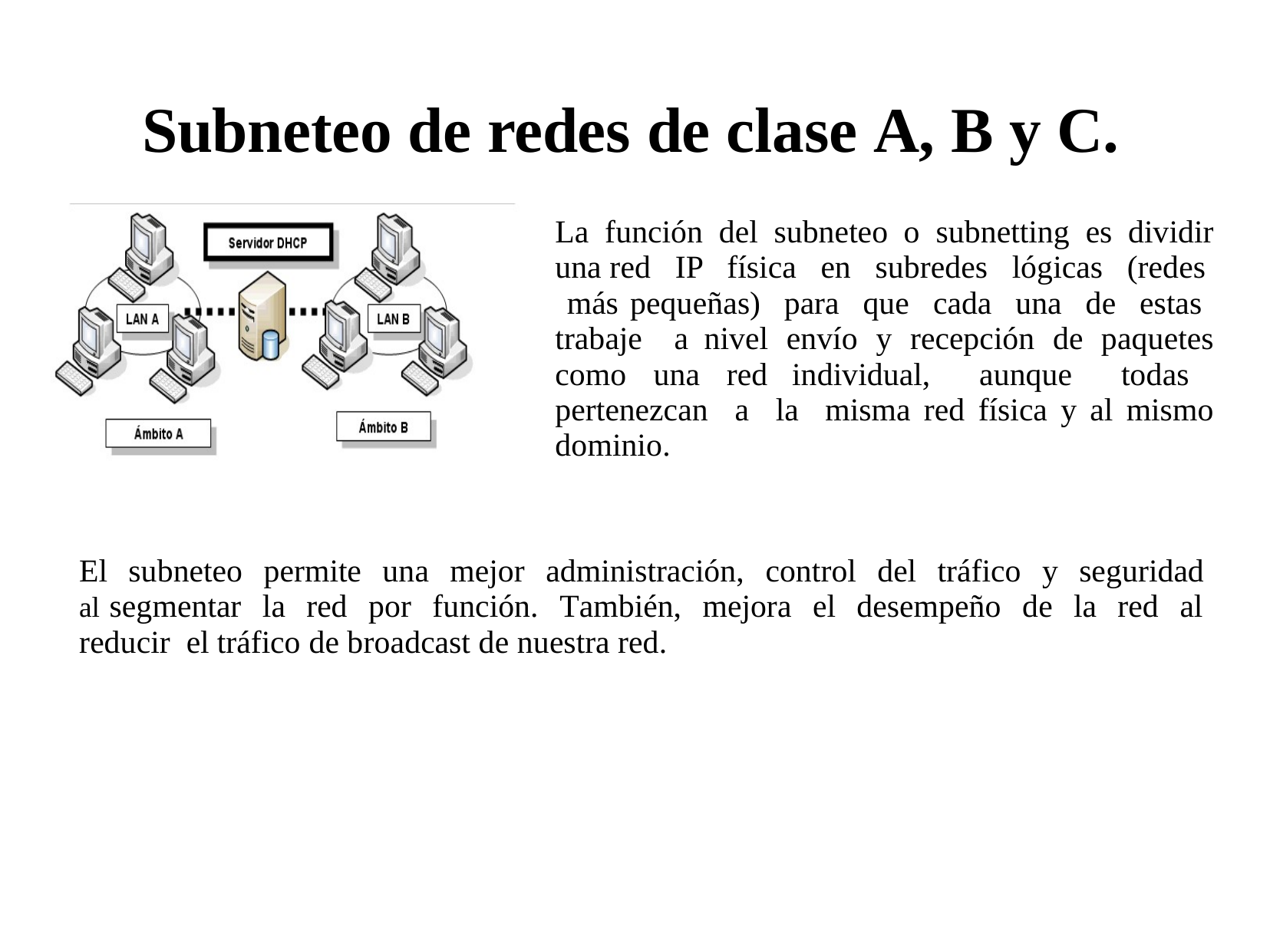

# Subneteo de redes de clase A, B y C.

La función del subneteo o subnetting es dividir una red   IP   física   en   subredes   lógicas   (redes   más pequeñas)  para  que  cada  una  de  estas  trabaje  a nivel envío y recepción de paquetes como una red individual,  aunque  todas  pertenezcan  a  la  misma red física y al mismo dominio.
El  subneteo  permite  una  mejor  administración,  control  del  tráfico  y  seguridad  al segmentar  la  red  por  función.  También,  mejora  el  desempeño  de  la  red  al  reducir  el tráfico de broadcast de nuestra red.